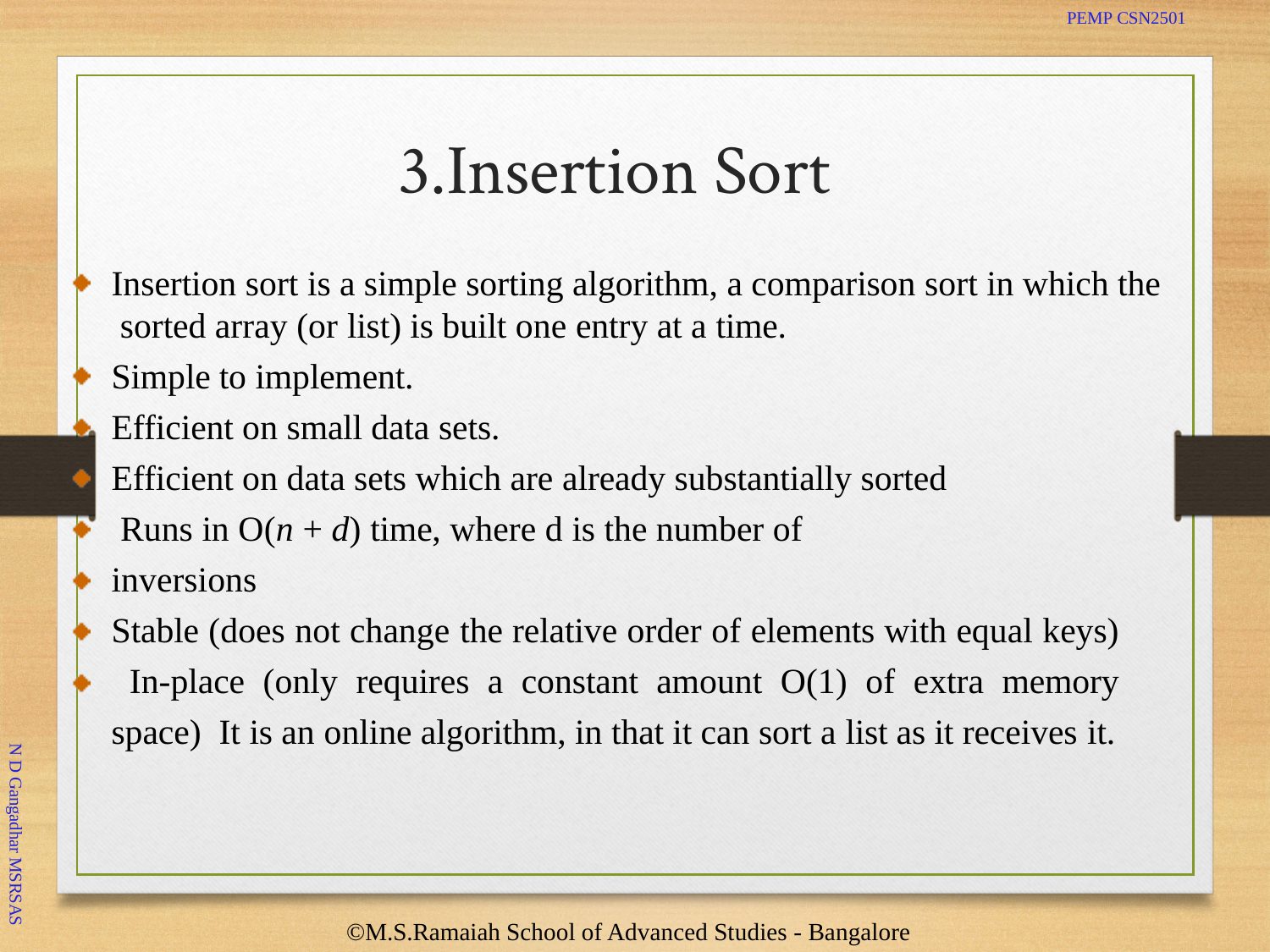

PEMP CSN2501
# 3.Insertion Sort
Insertion sort is a simple sorting algorithm, a comparison sort in which the  sorted array (or list) is built one entry at a time.
Simple to implement.  Efficient on small data sets.
Efficient on data sets which are already substantially sorted  Runs in O(n + d) time, where d is the number of inversions
Stable (does not change the relative order of elements with equal keys)  In-place (only requires a constant amount O(1) of extra memory space)  It is an online algorithm, in that it can sort a list as it receives it.

N D Gangadhar MSRSAS
20
©M.S.Ramaiah School of Advanced Studies - Bangalore